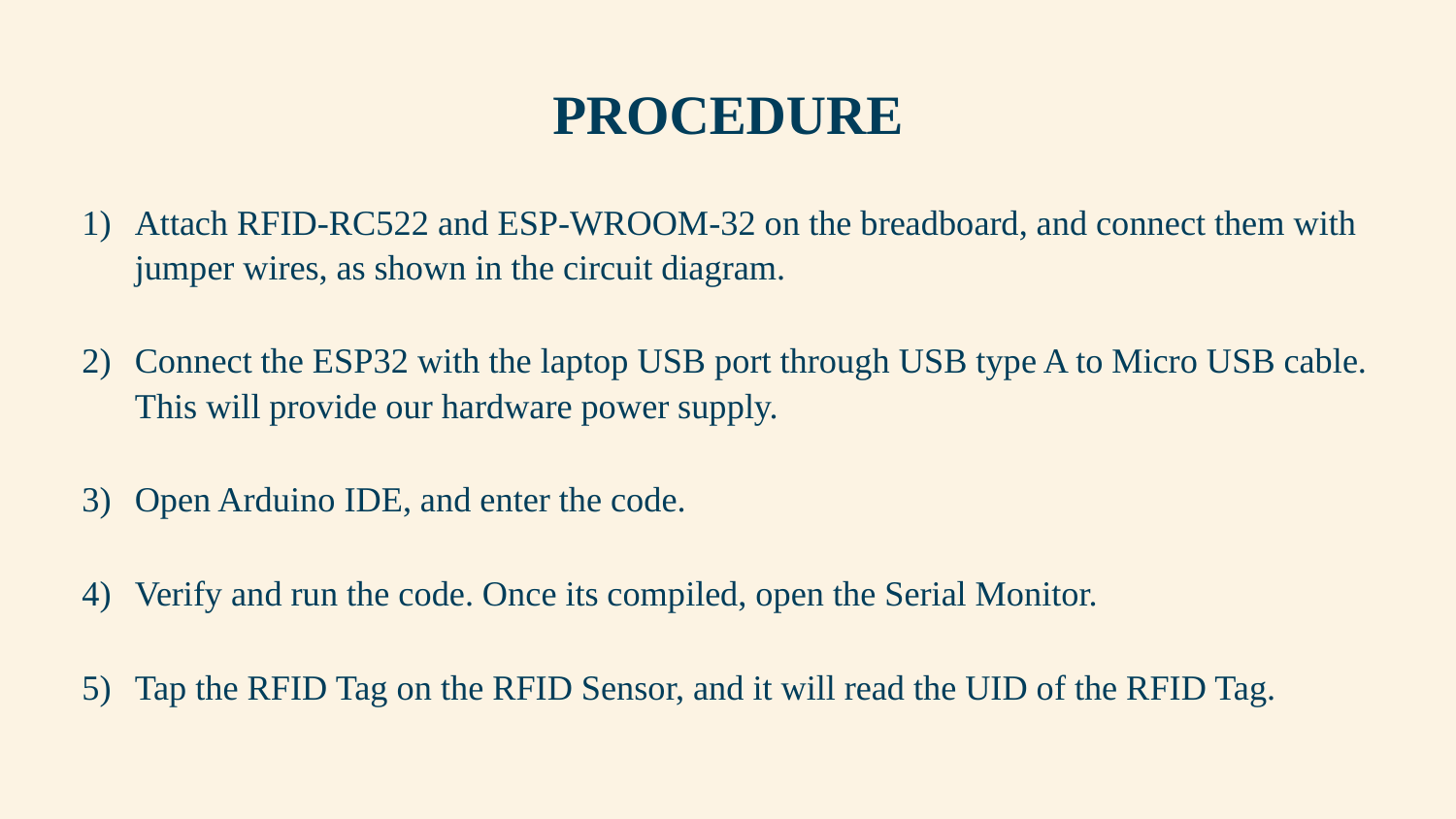

# PROCEDURE
Attach RFID-RC522 and ESP-WROOM-32 on the breadboard, and connect them with jumper wires, as shown in the circuit diagram.

Connect the ESP32 with the laptop USB port through USB type A to Micro USB cable. This will provide our hardware power supply.

Open Arduino IDE, and enter the code.

Verify and run the code. Once its compiled, open the Serial Monitor.

Tap the RFID Tag on the RFID Sensor, and it will read the UID of the RFID Tag.